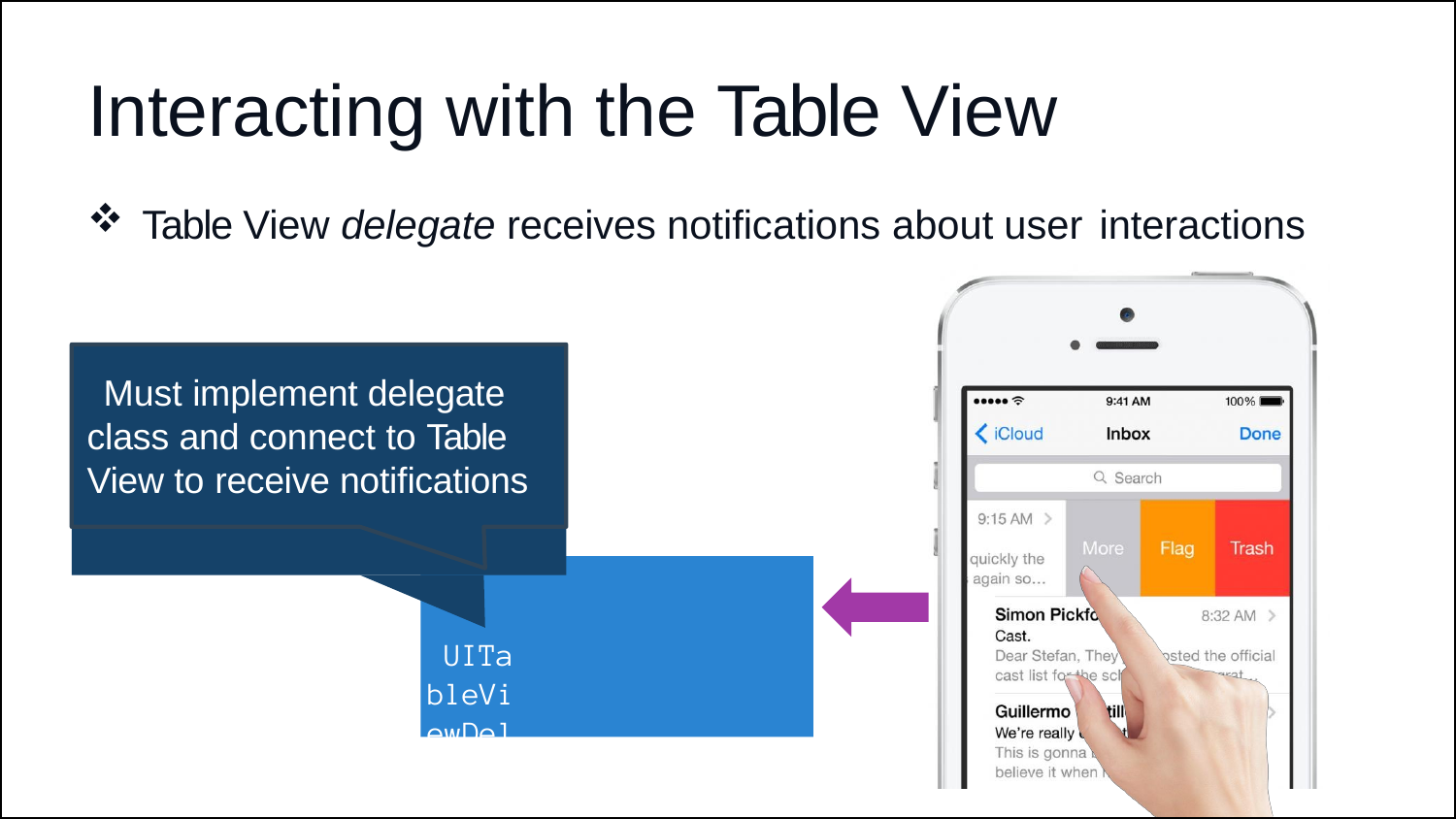

# Interacting with the Table View
Table View delegate receives notifications about user interactions

Must implement delegate  class and connect to Table  View to receive notifications

UITableViewDelegate